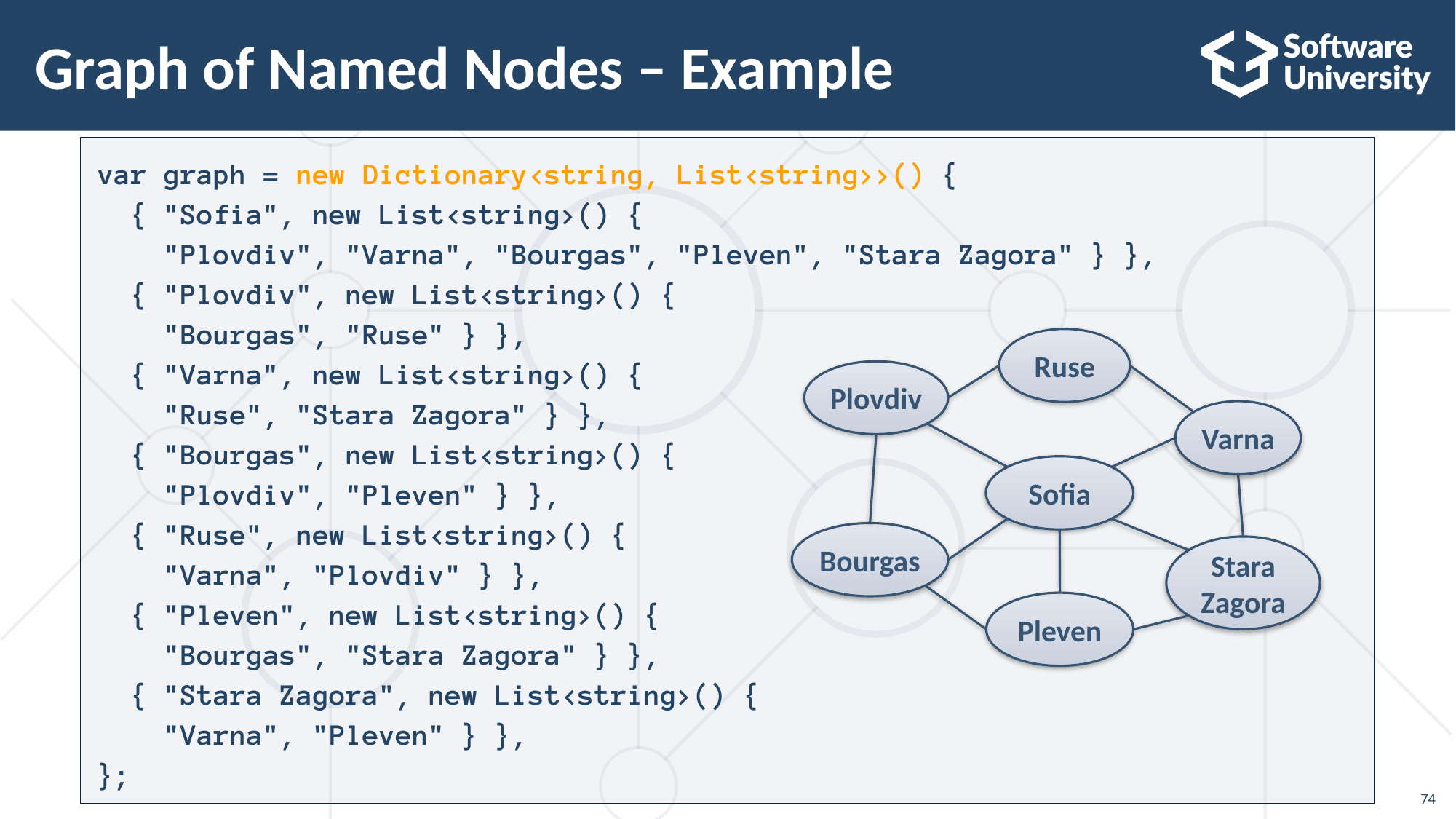

# Graph of Named Nodes – Example
var graph = new Dictionary<string, List<string>>() {
  { "Sofia", new List<string>() {
    "Plovdiv", "Varna", "Bourgas", "Pleven", "Stara Zagora" } },
  { "Plovdiv", new List<string>() {
    "Bourgas", "Ruse" } },
  { "Varna", new List<string>() {
    "Ruse", "Stara Zagora" } },
  { "Bourgas", new List<string>() {
    "Plovdiv", "Pleven" } },
  { "Ruse", new List<string>() {
    "Varna", "Plovdiv" } },
  { "Pleven", new List<string>() {
    "Bourgas", "Stara Zagora" } },
  { "Stara Zagora", new List<string>() {
    "Varna", "Pleven" } },
};
Ruse
Plovdiv
Varna
Sofia
Bourgas
Stara Zagora
Pleven
74